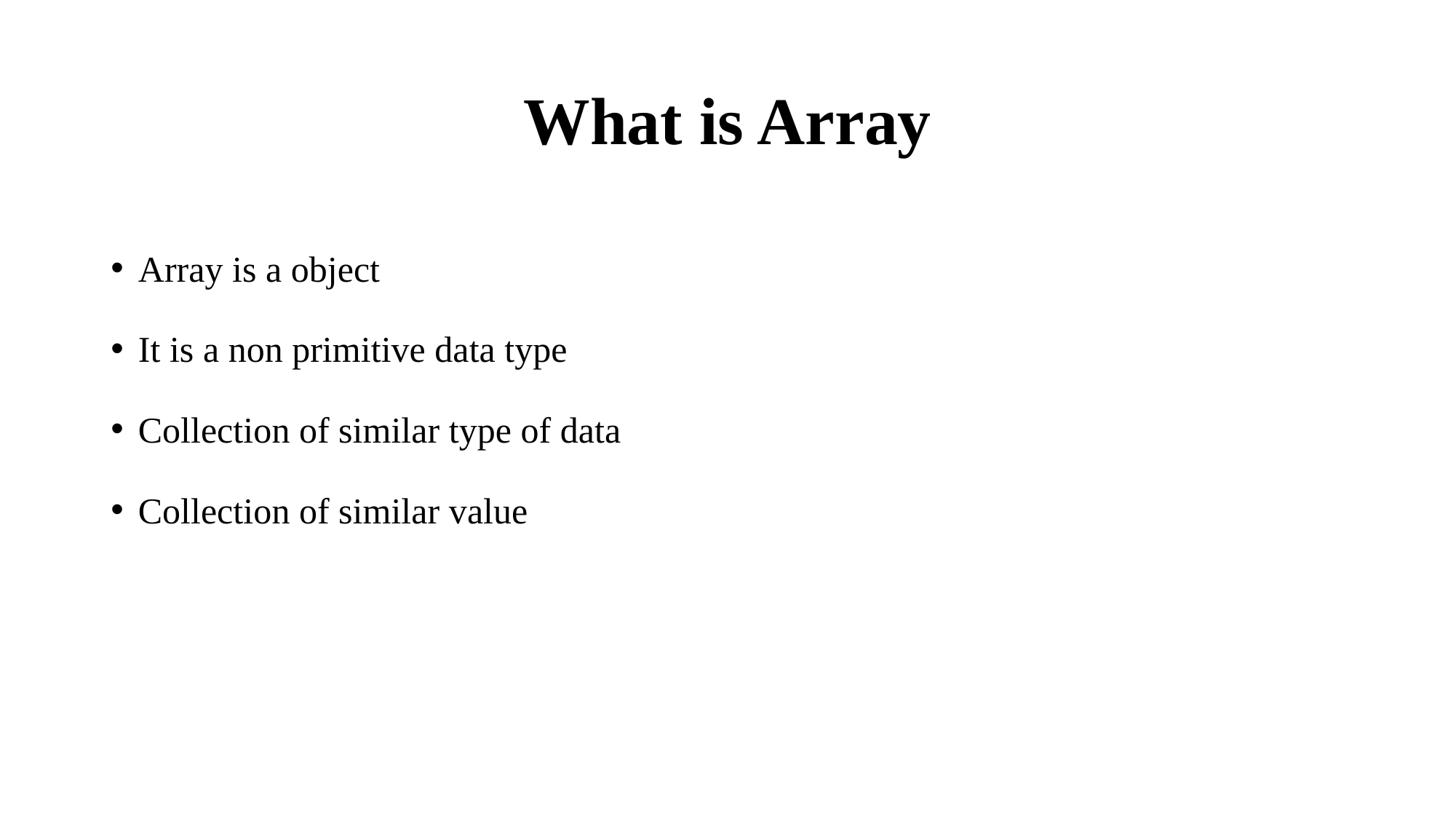

# What is Array
Array is a object
It is a non primitive data type
Collection of similar type of data
Collection of similar value